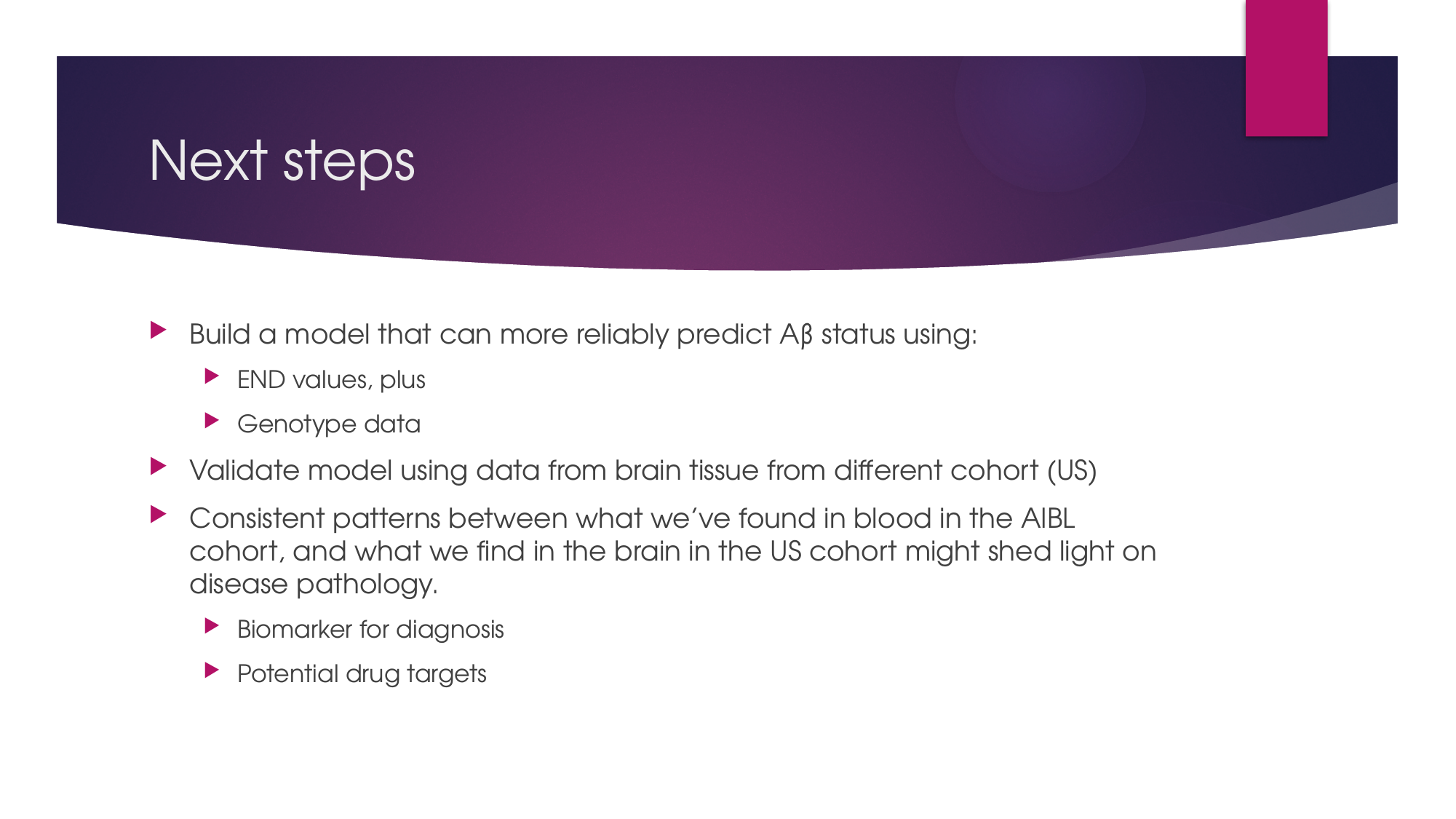

# Next steps
Build a model that can more reliably predict Aβ status using:
END values, plus
Genotype data
Validate model using data from brain tissue from different cohort (US)
Consistent patterns between what we’ve found in blood in the AIBL cohort, and what we find in the brain in the US cohort might shed light on disease pathology.
Biomarker for diagnosis
Potential drug targets